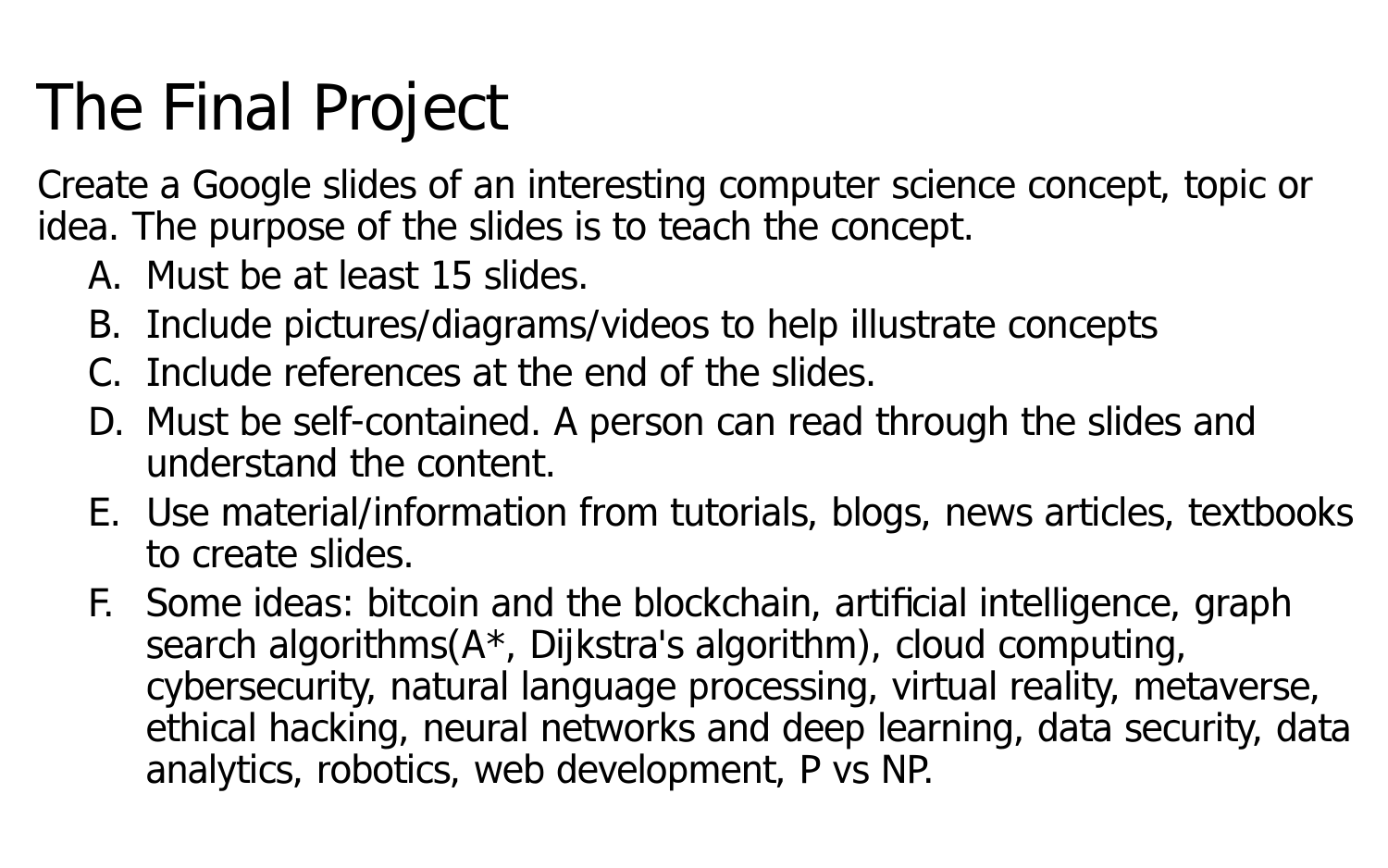

The Final Project
Create a Google slides of an interesting computer science concept, topic or idea. The purpose of the slides is to teach the concept.
Must be at least 15 slides.
Include pictures/diagrams/videos to help illustrate concepts
Include references at the end of the slides.
Must be self-contained. A person can read through the slides and understand the content.
Use material/information from tutorials, blogs, news articles, textbooks to create slides.
Some ideas: bitcoin and the blockchain, artificial intelligence, graph search algorithms(A*, Dijkstra's algorithm), cloud computing, cybersecurity, natural language processing, virtual reality, metaverse, ethical hacking, neural networks and deep learning, data security, data analytics, robotics, web development, P vs NP.